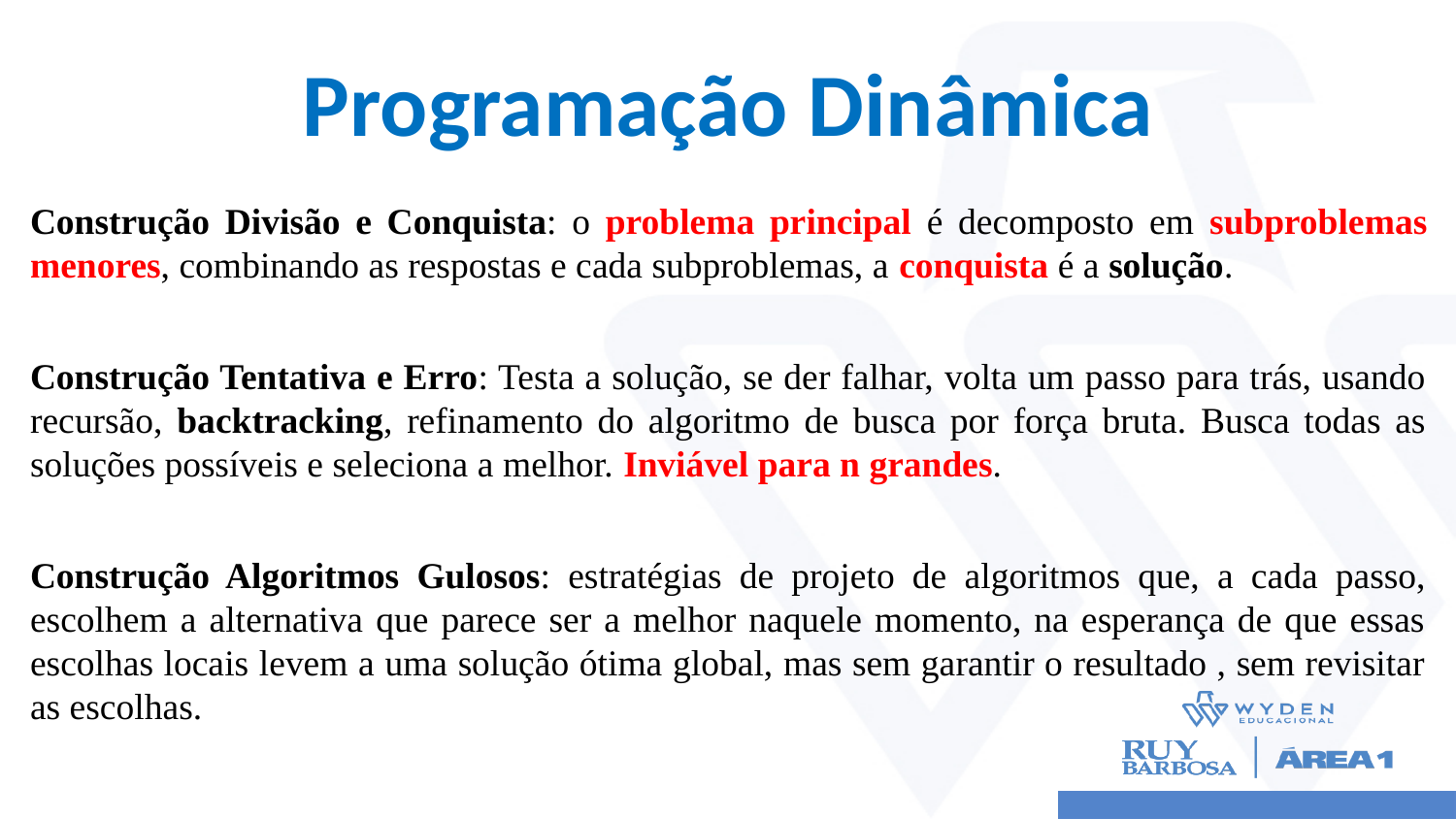

# Programação Dinâmica
Construção Divisão e Conquista: o problema principal é decomposto em subproblemas menores, combinando as respostas e cada subproblemas, a conquista é a solução.

Construção Tentativa e Erro: Testa a solução, se der falhar, volta um passo para trás, usando recursão, backtracking, refinamento do algoritmo de busca por força bruta. Busca todas as soluções possíveis e seleciona a melhor. Inviável para n grandes.

Construção Algoritmos Gulosos: estratégias de projeto de algoritmos que, a cada passo, escolhem a alternativa que parece ser a melhor naquele momento, na esperança de que essas escolhas locais levem a uma solução ótima global, mas sem garantir o resultado , sem revisitar as escolhas.